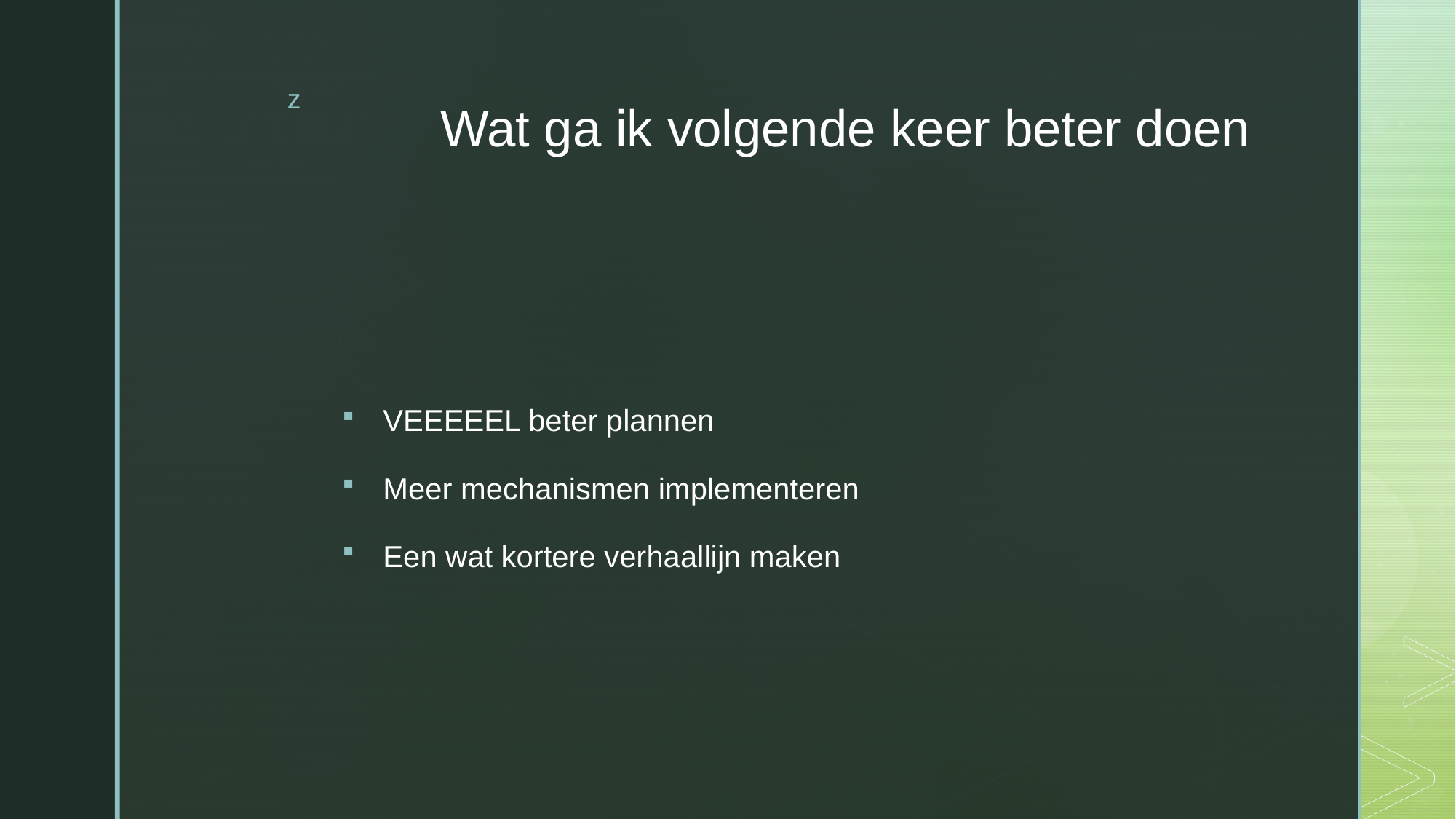

# Wat ga ik volgende keer beter doen
VEEEEEL beter plannen
Meer mechanismen implementeren
Een wat kortere verhaallijn maken